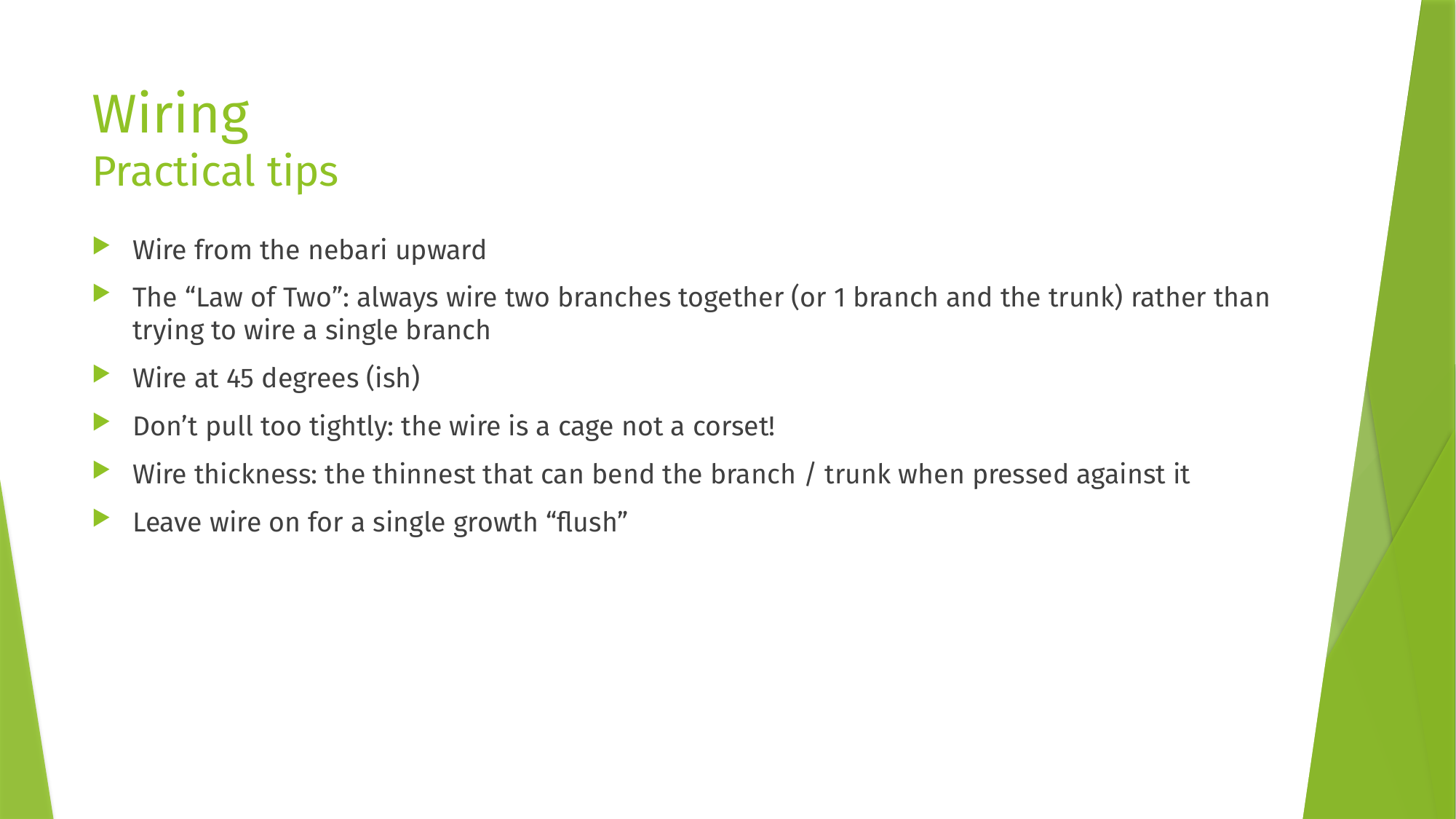

# Wiring Practical tips
Wire from the nebari upward
The “Law of Two”: always wire two branches together (or 1 branch and the trunk) rather than trying to wire a single branch
Wire at 45 degrees (ish)
Don’t pull too tightly: the wire is a cage not a corset!
Wire thickness: the thinnest that can bend the branch / trunk when pressed against it
Leave wire on for a single growth “flush”